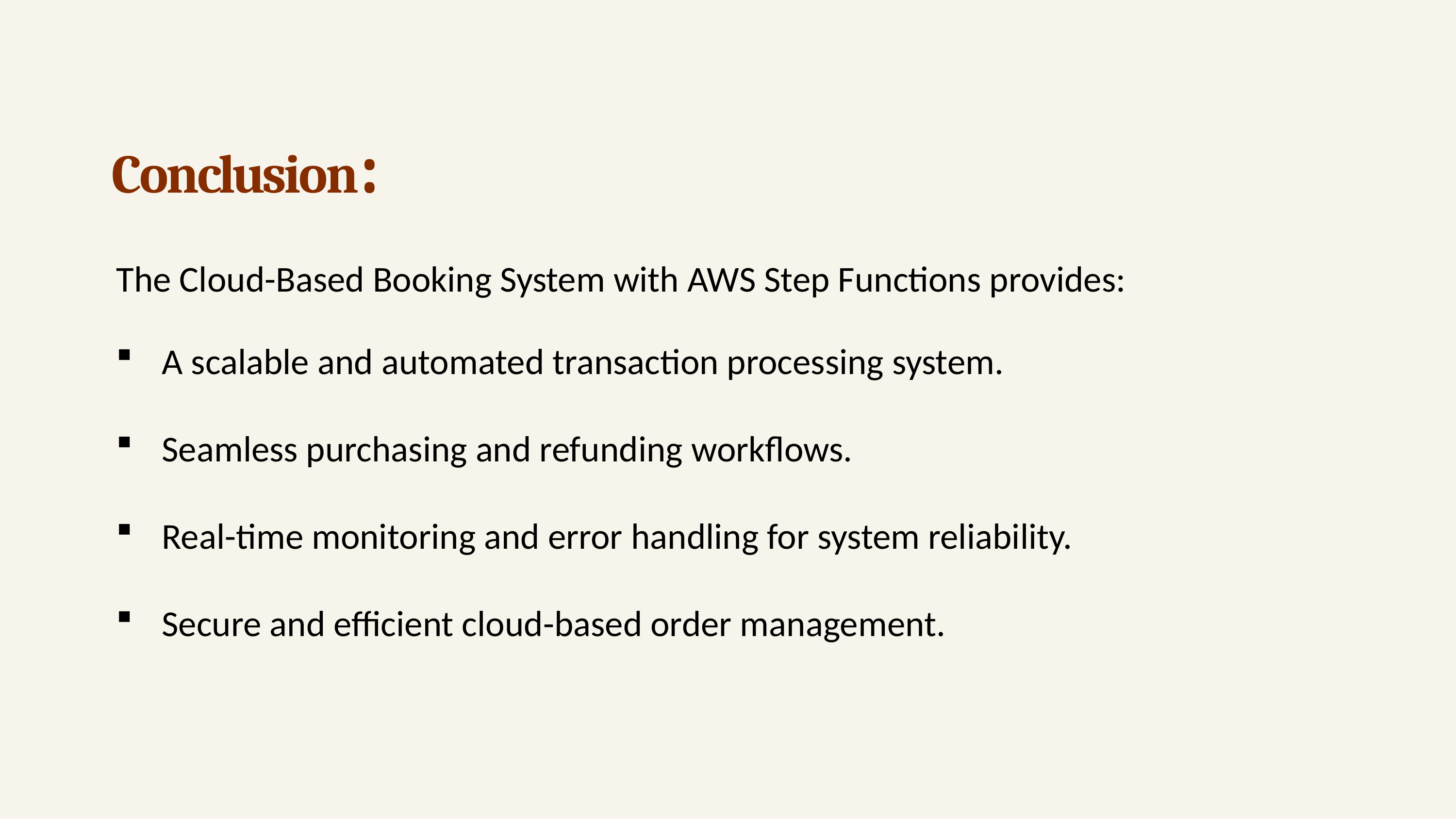

Conclusion:
The Cloud-Based Booking System with AWS Step Functions provides:

A scalable and automated transaction processing system.

Seamless purchasing and refunding workflows.

Real-time monitoring and error handling for system reliability.

Secure and efficient cloud-based order management.